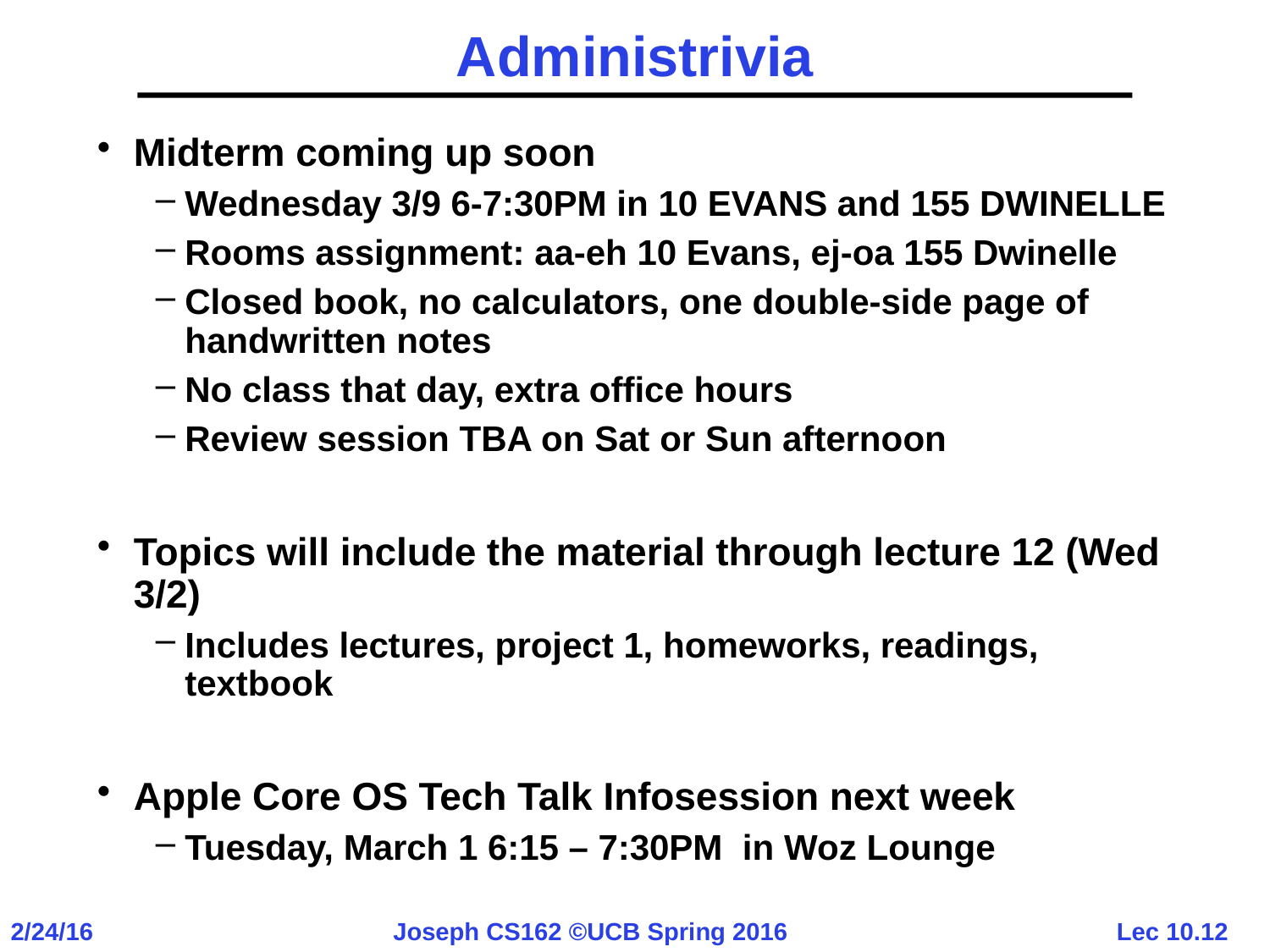

# Administrivia
Midterm coming up soon
Wednesday 3/9 6-7:30PM in 10 EVANS and 155 DWINELLE
Rooms assignment: aa-eh 10 Evans, ej-oa 155 Dwinelle
Closed book, no calculators, one double-side page of handwritten notes
No class that day, extra office hours
Review session TBA on Sat or Sun afternoon

Topics will include the material through lecture 12 (Wed 3/2)
Includes lectures, project 1, homeworks, readings, textbook

Apple Core OS Tech Talk Infosession next week
Tuesday, March 1 6:15 – 7:30PM  in Woz Lounge